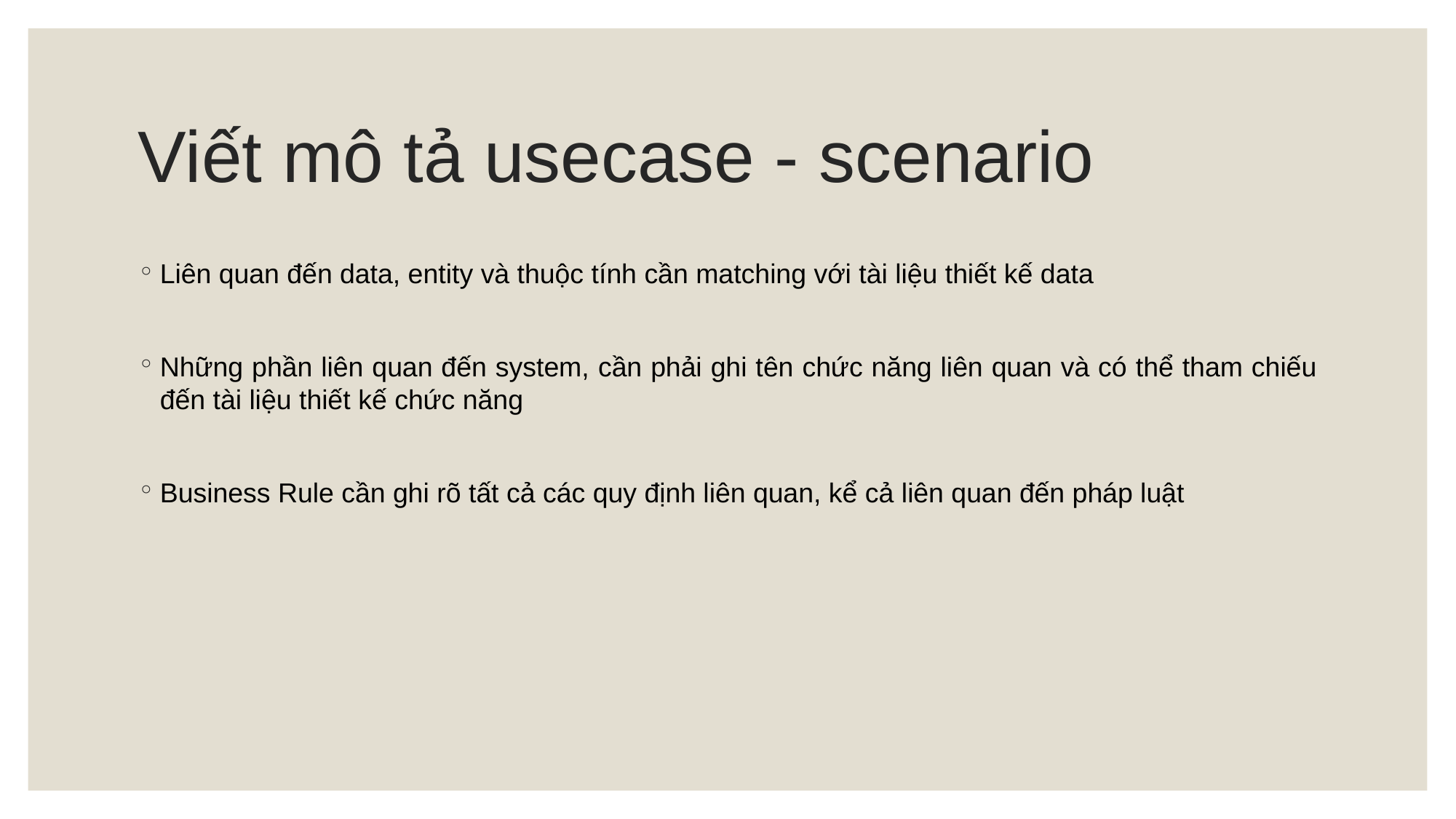

# Viết mô tả usecase - scenario
Liên quan đến data, entity và thuộc tính cần matching với tài liệu thiết kế data

Những phần liên quan đến system, cần phải ghi tên chức năng liên quan và có thể tham chiếu đến tài liệu thiết kế chức năng

Business Rule cần ghi rõ tất cả các quy định liên quan, kể cả liên quan đến pháp luật